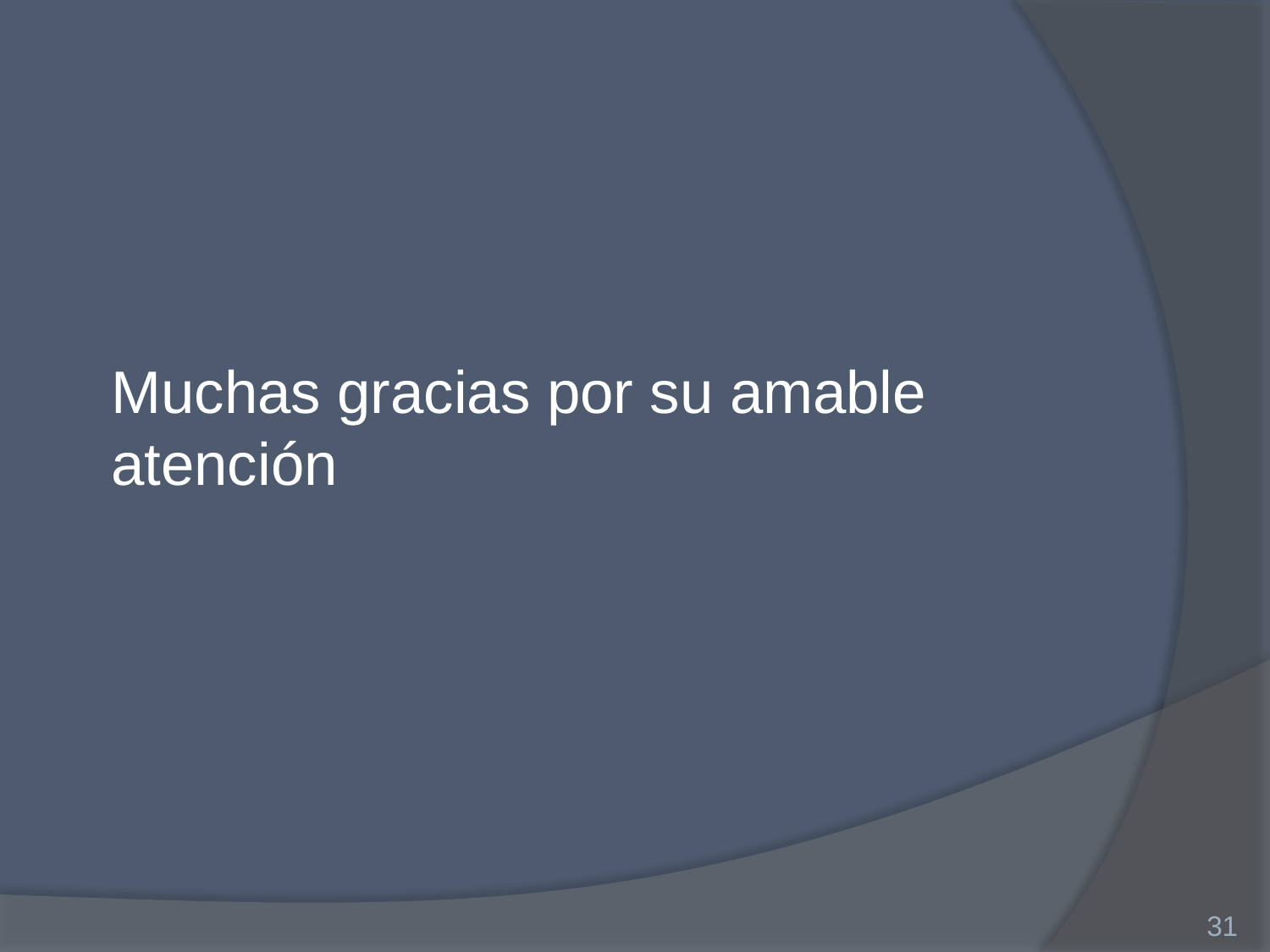

# Muchas gracias por su amable 				atención
31